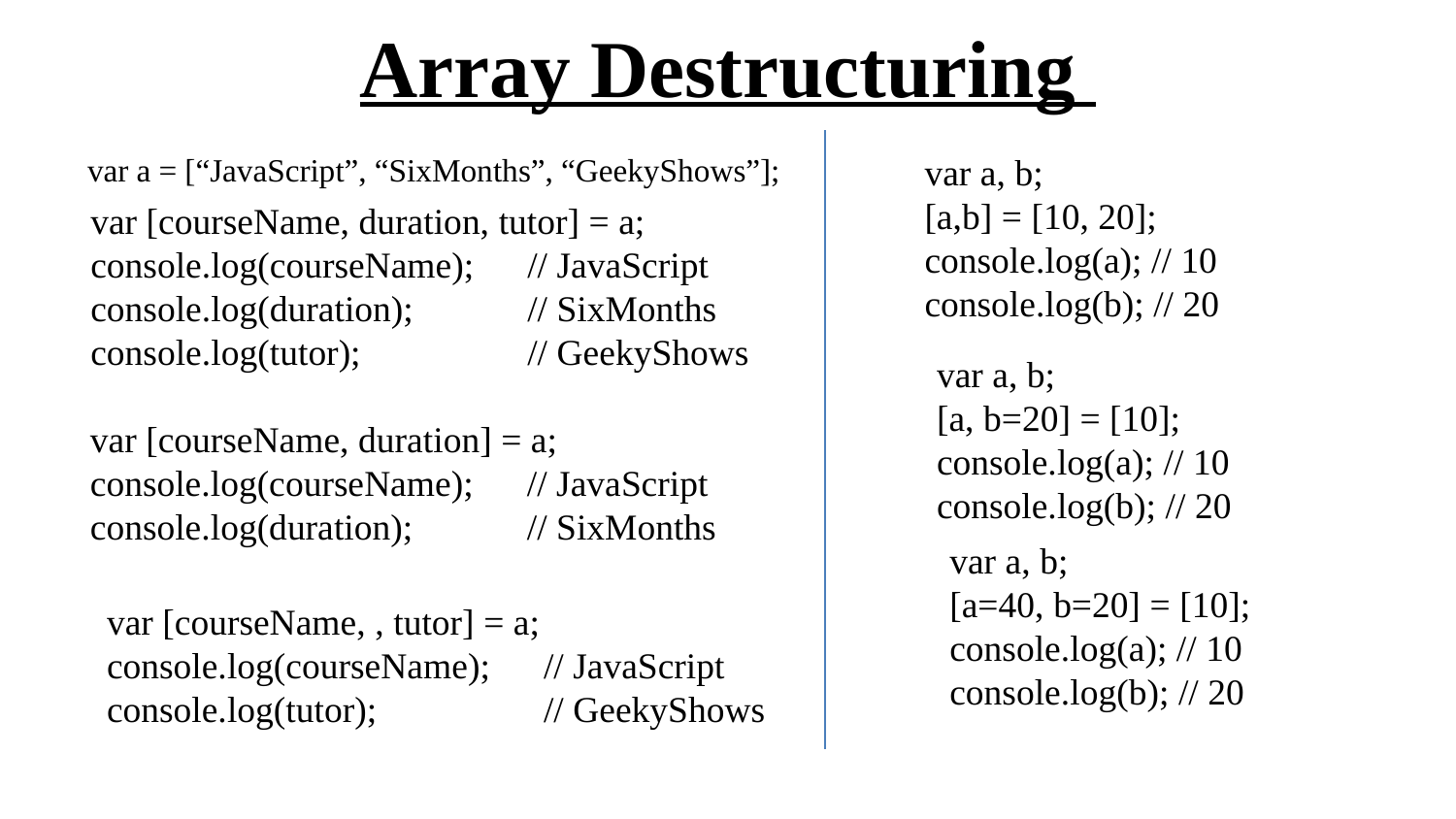

# Array Destructuring
var a = [“JavaScript”, “SixMonths”, “GeekyShows”];

var a, b;
[a,b] = [10, 20];
console.log(a); // 10
console.log(b); // 20
var [courseName, duration, tutor] = a;
console.log(courseName);	// JavaScript
console.log(duration);	// SixMonths
console.log(tutor);		// GeekyShows

var a, b;
[a, b=20] = [10];
console.log(a); // 10
console.log(b); // 20
var [courseName, duration] = a;
console.log(courseName);	// JavaScript
console.log(duration);	// SixMonths
var a, b;
[a=40, b=20] = [10];
console.log(a); // 10
console.log(b); // 20
var [courseName, , tutor] = a;
console.log(courseName);	// JavaScript
console.log(tutor);		// GeekyShows